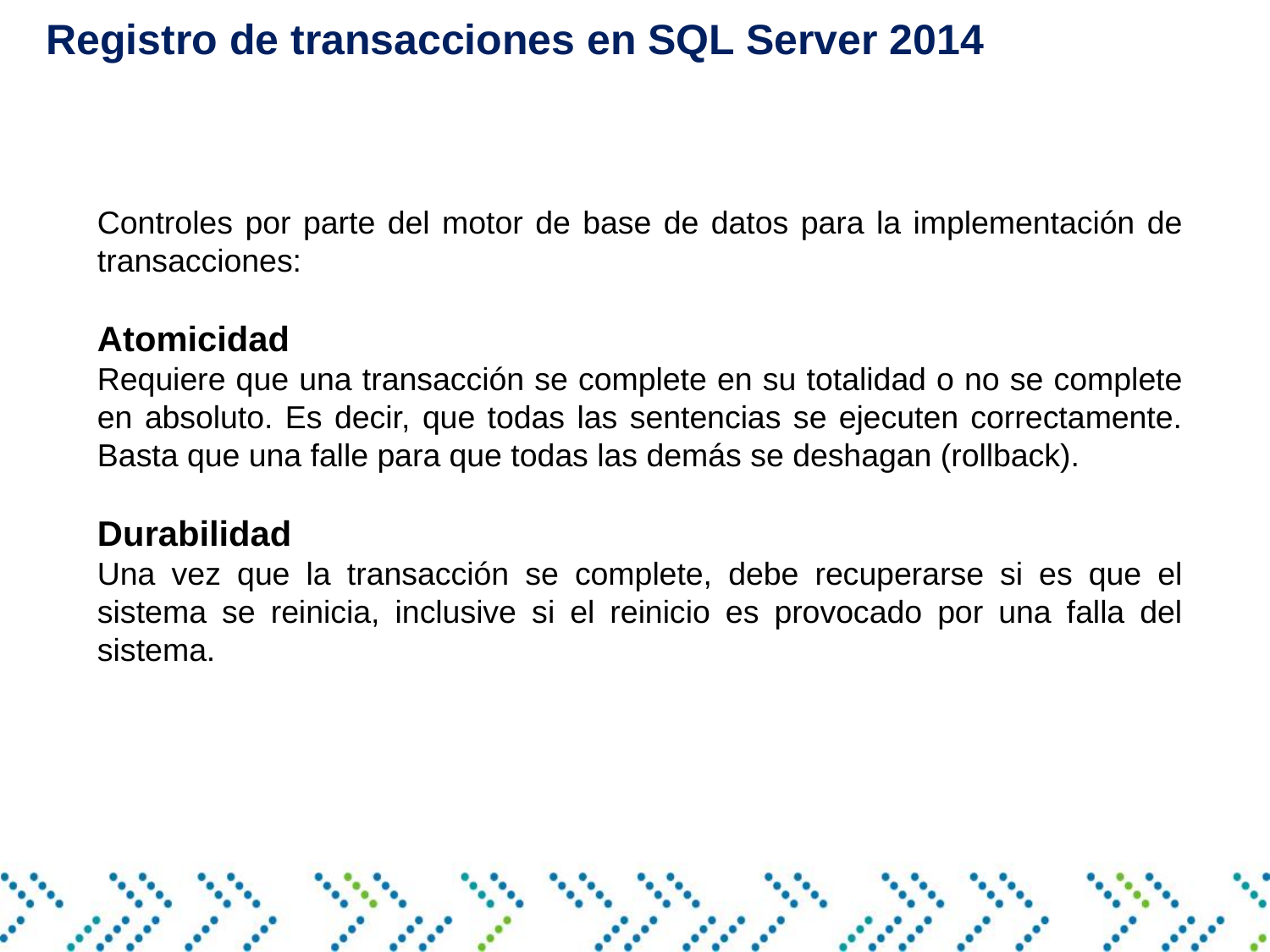

Registro de transacciones en SQL Server 2014
#
Controles por parte del motor de base de datos para la implementación de transacciones:

Atomicidad
Requiere que una transacción se complete en su totalidad o no se complete en absoluto. Es decir, que todas las sentencias se ejecuten correctamente. Basta que una falle para que todas las demás se deshagan (rollback).

Durabilidad
Una vez que la transacción se complete, debe recuperarse si es que el sistema se reinicia, inclusive si el reinicio es provocado por una falla del sistema.